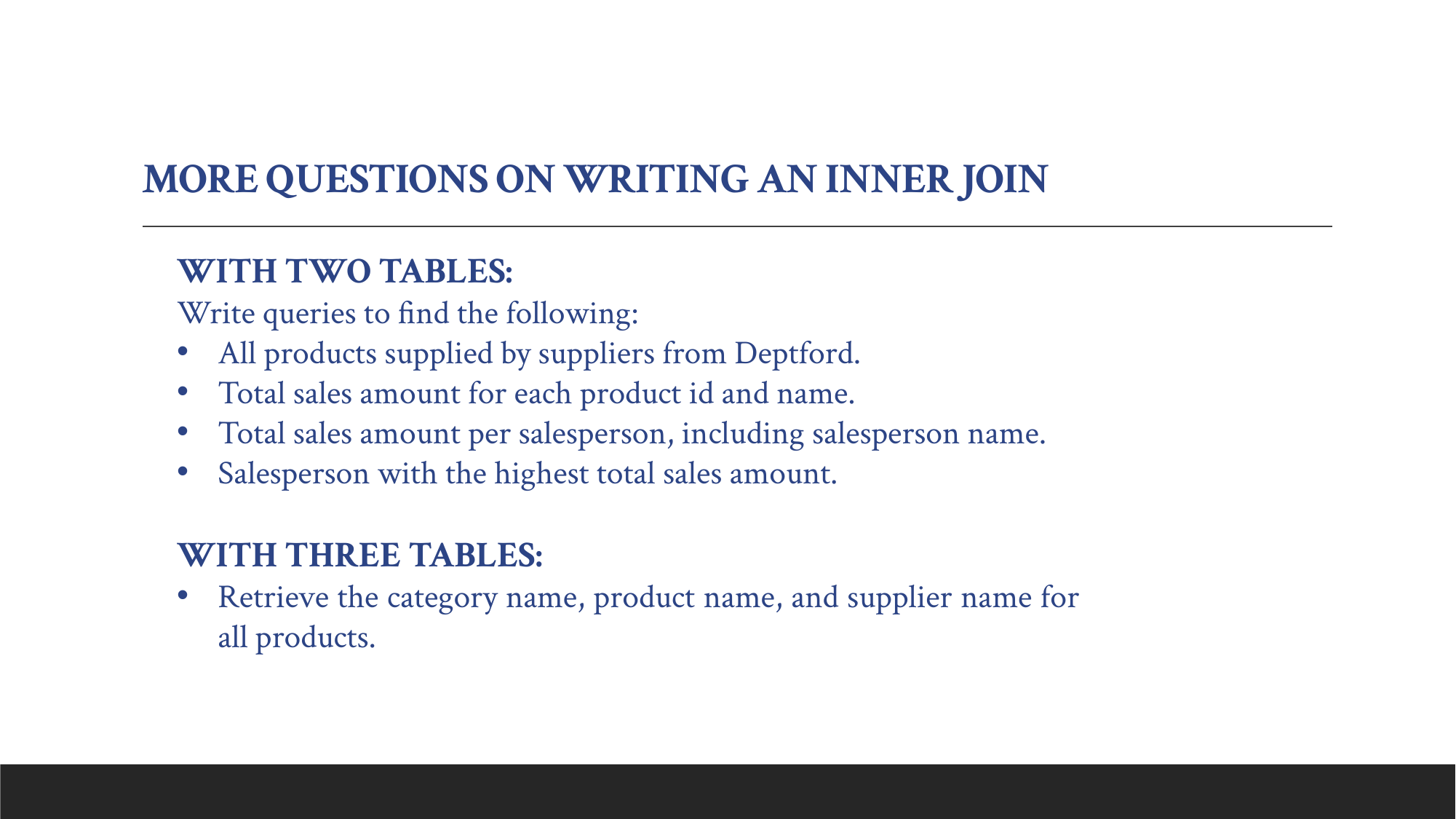

# MORE QUESTIONS ON WRITING AN INNER JOIN
WITH TWO TABLES:
Write queries to find the following:
All products supplied by suppliers from Deptford.
Total sales amount for each product id and name.
Total sales amount per salesperson, including salesperson name.
Salesperson with the highest total sales amount.

WITH THREE TABLES:
Retrieve the category name, product name, and supplier name for all products.